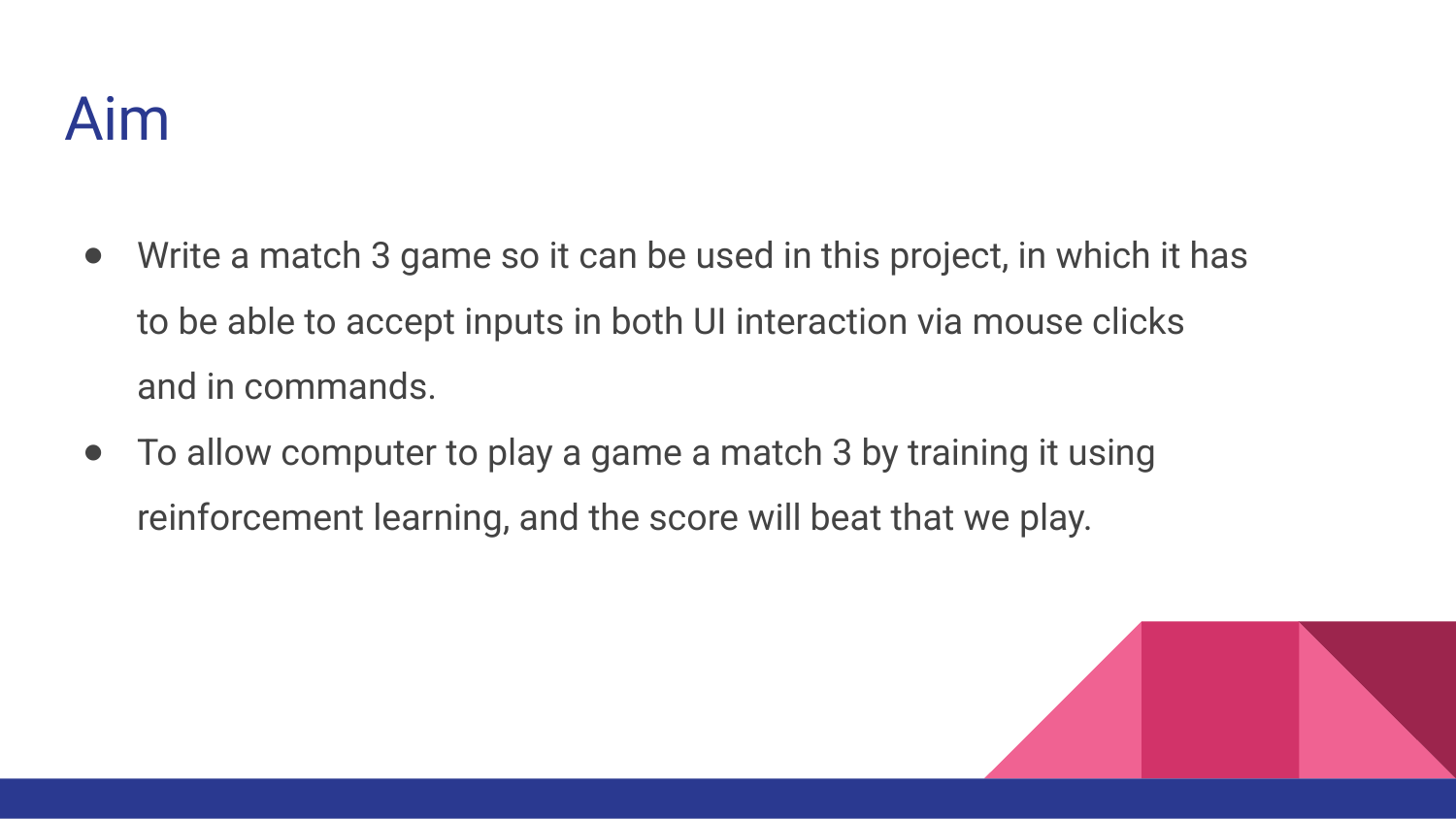

# Aim
Write a match 3 game so it can be used in this project, in which it has to be able to accept inputs in both UI interaction via mouse clicks and in commands.
To allow computer to play a game a match 3 by training it using reinforcement learning, and the score will beat that we play.